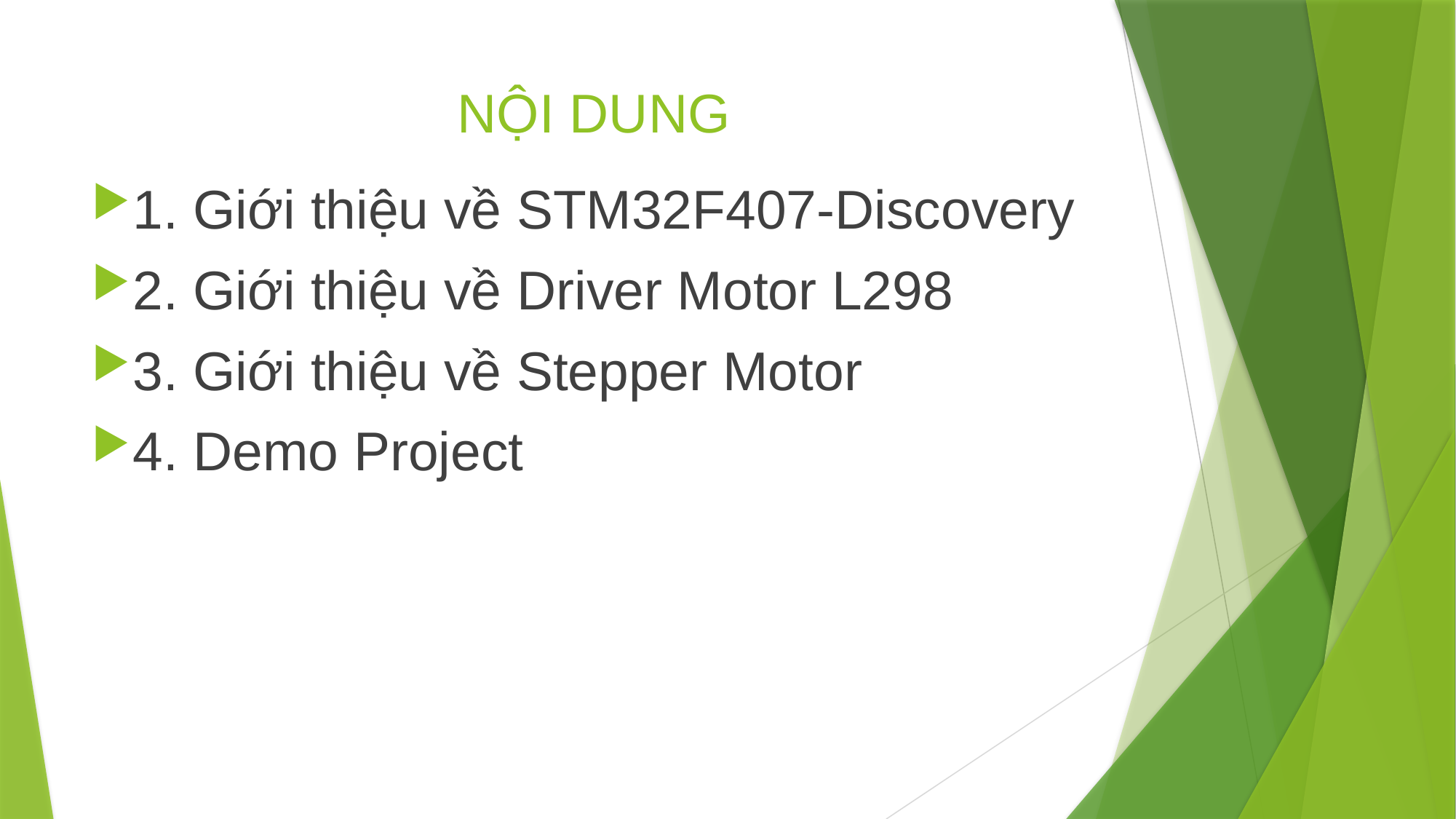

# NỘI DUNG
1. Giới thiệu về STM32F407-Discovery
2. Giới thiệu về Driver Motor L298
3. Giới thiệu về Stepper Motor
4. Demo Project